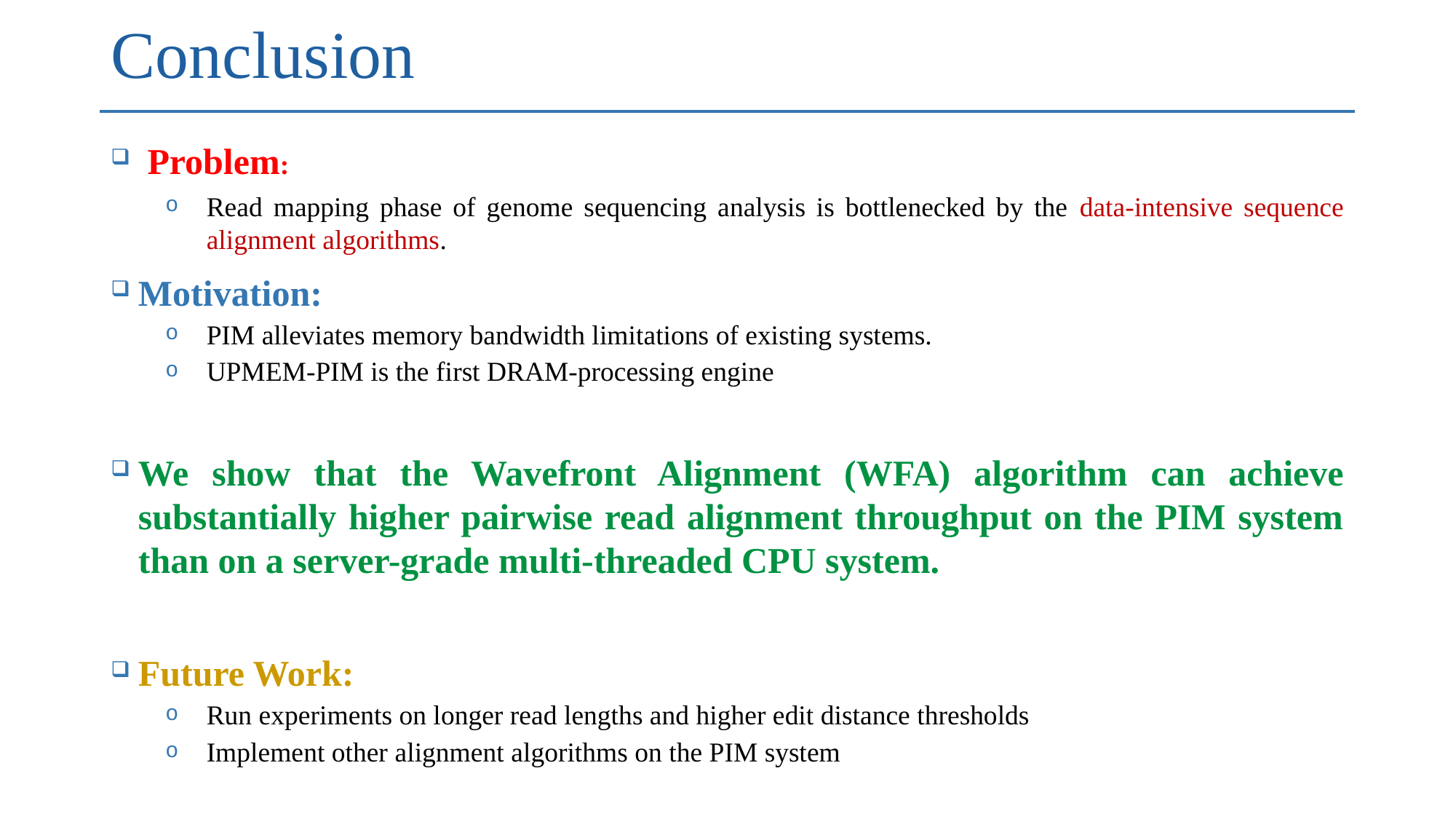

# Conclusion
 Problem:
Read mapping phase of genome sequencing analysis is bottlenecked by the data-intensive sequence alignment algorithms.
Motivation:
PIM alleviates memory bandwidth limitations of existing systems.
UPMEM-PIM is the first DRAM-processing engine

We show that the Wavefront Alignment (WFA) algorithm can achieve substantially higher pairwise read alignment throughput on the PIM system than on a server-grade multi-threaded CPU system.

Future Work:
Run experiments on longer read lengths and higher edit distance thresholds
Implement other alignment algorithms on the PIM system